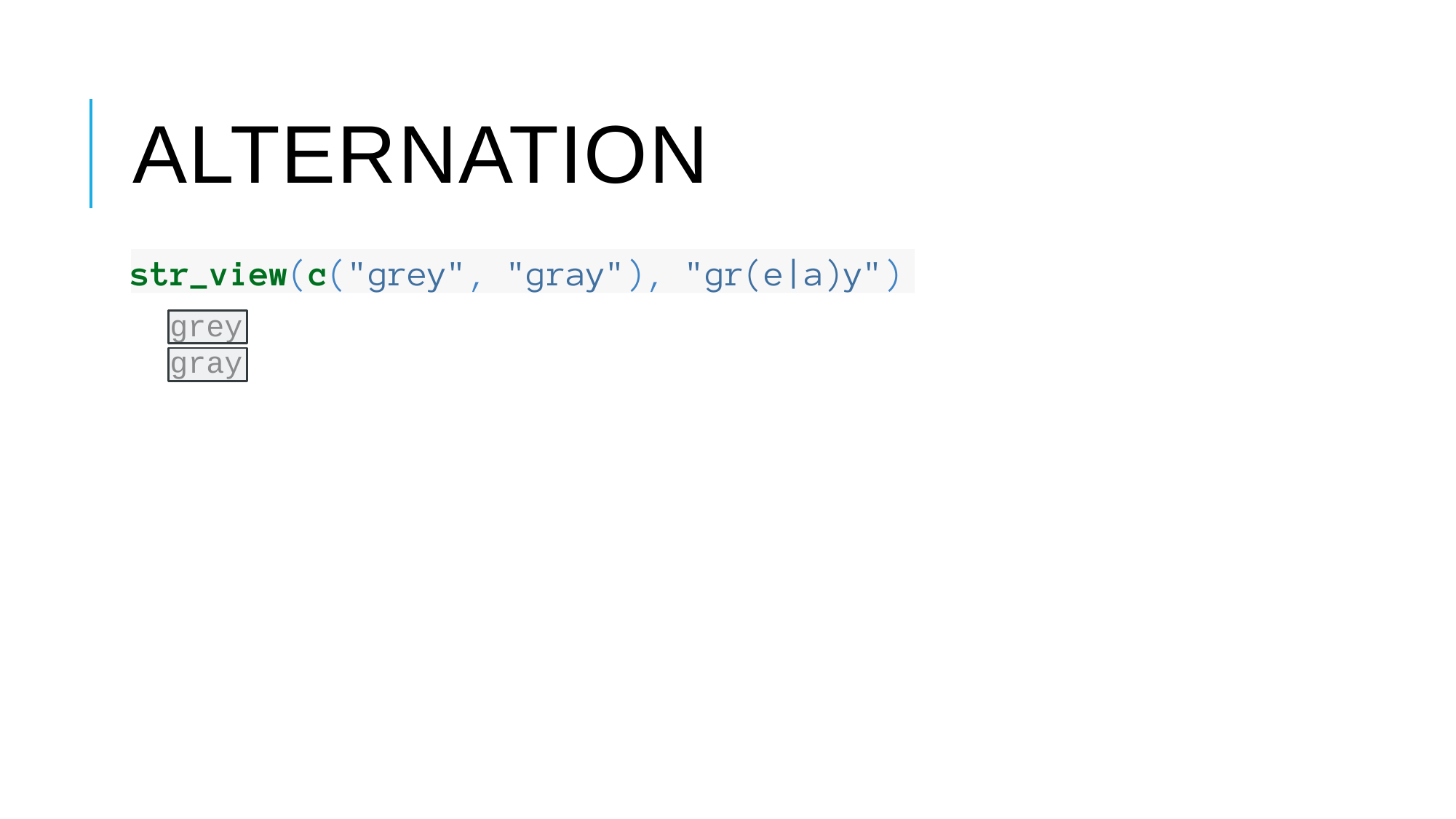

# alternation
str_view(c("grey", "gray"), "gr(e|a)y")
grey
gray